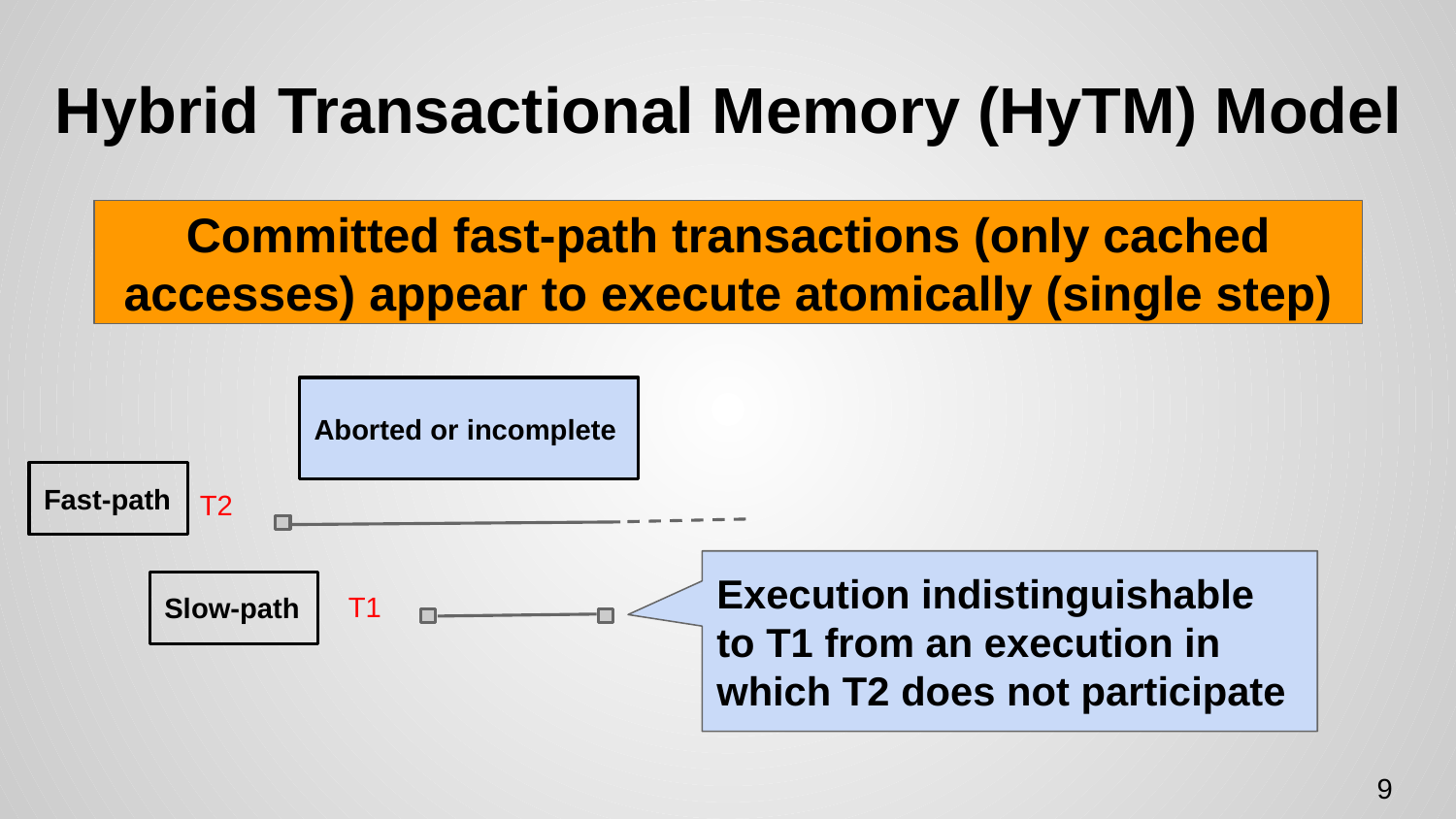

# Hybrid Transactional Memory (HyTM) Model
Committed fast-path transactions (only cached accesses) appear to execute atomically (single step)
Aborted or incomplete
Fast-path
T2

Execution indistinguishable to T1 from an execution in which T2 does not participate
Slow-path
T1

9